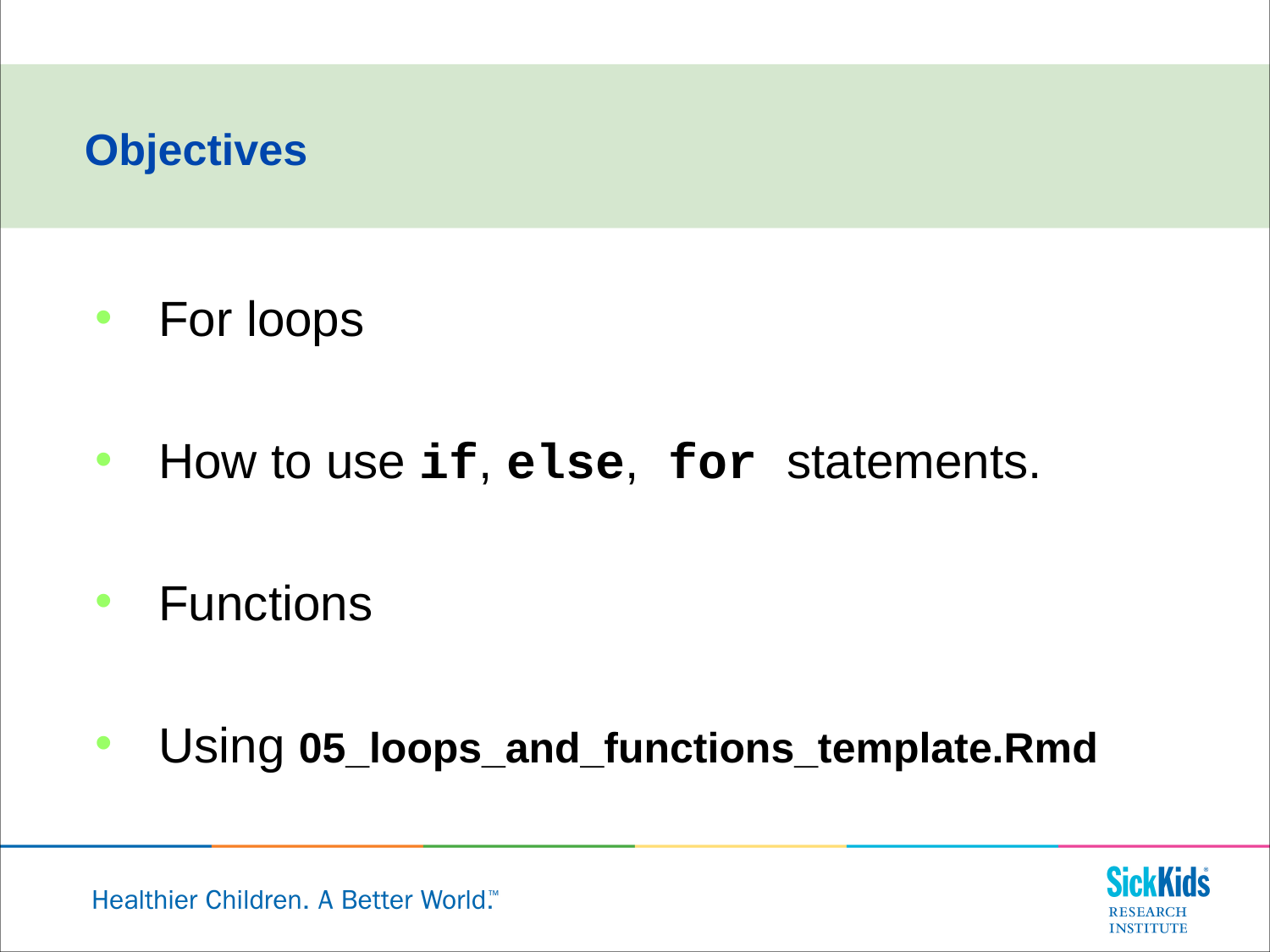

Objectives
For loops

How to use if, else, for statements.

Functions

Using 05_loops_and_functions_template.Rmd